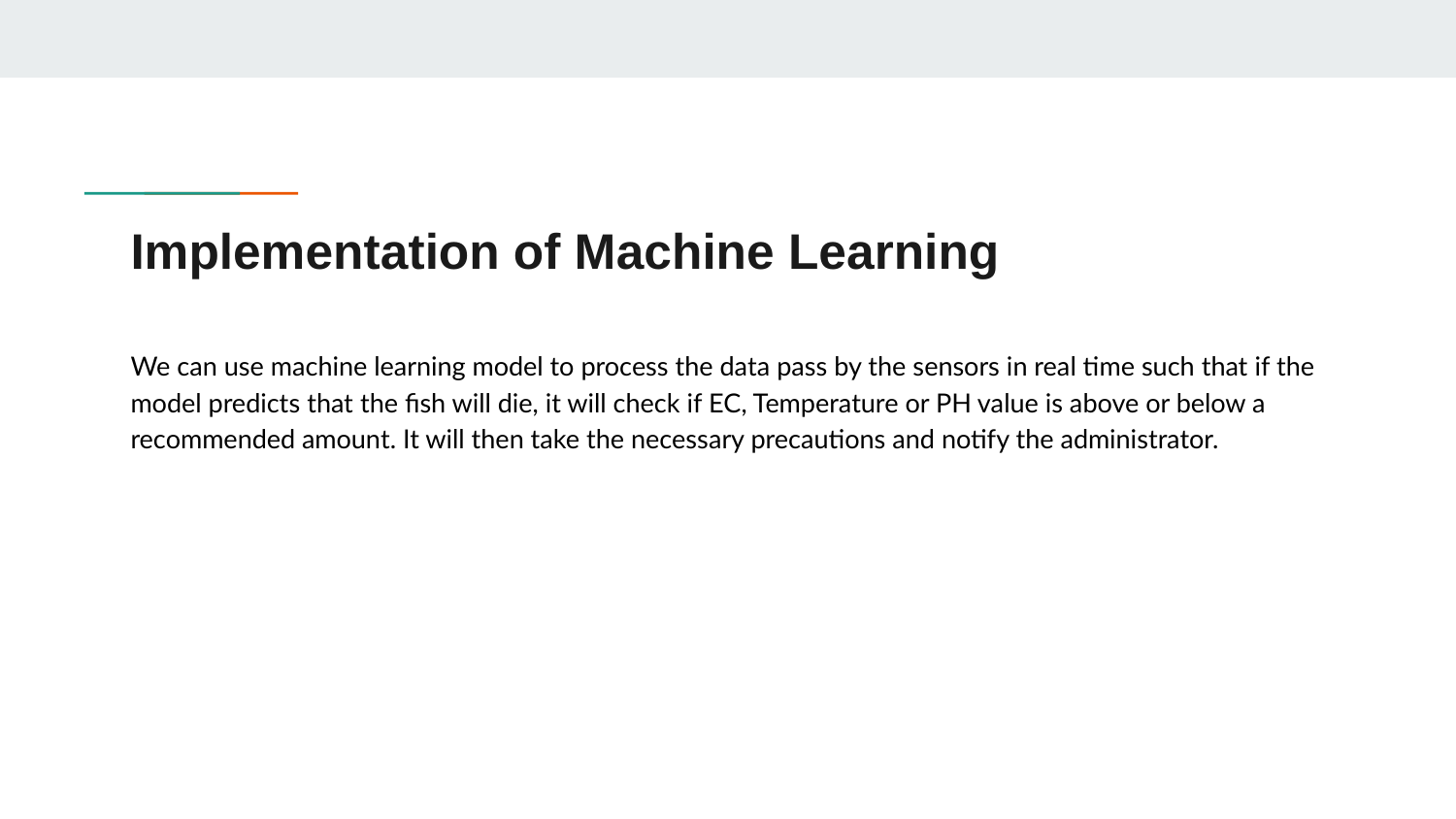

# Implementation of Machine Learning
We can use machine learning model to process the data pass by the sensors in real time such that if the model predicts that the fish will die, it will check if EC, Temperature or PH value is above or below a recommended amount. It will then take the necessary precautions and notify the administrator.